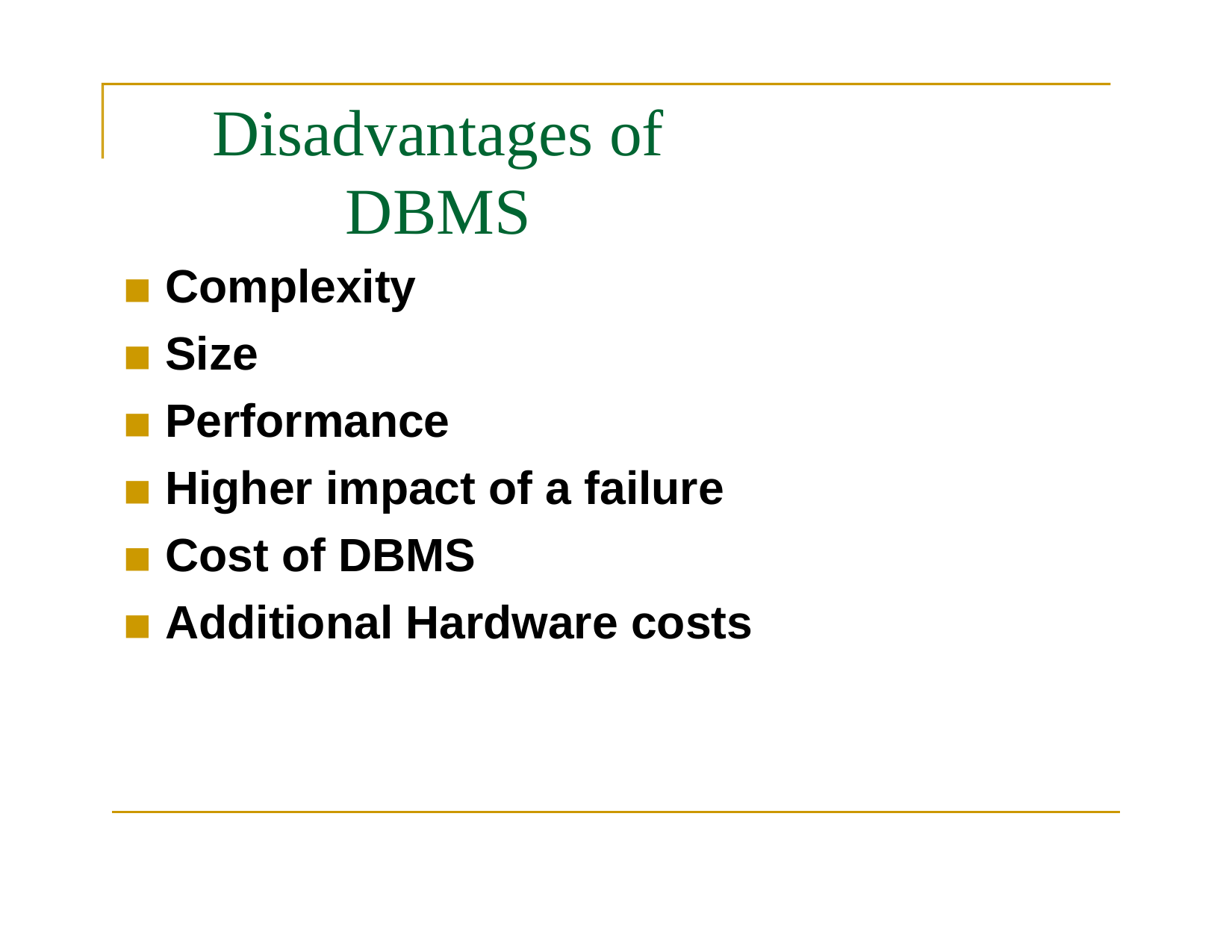

# Disadvantages of DBMS
Complexity
Size
Performance
Higher impact of a failure
Cost of DBMS
Additional Hardware costs